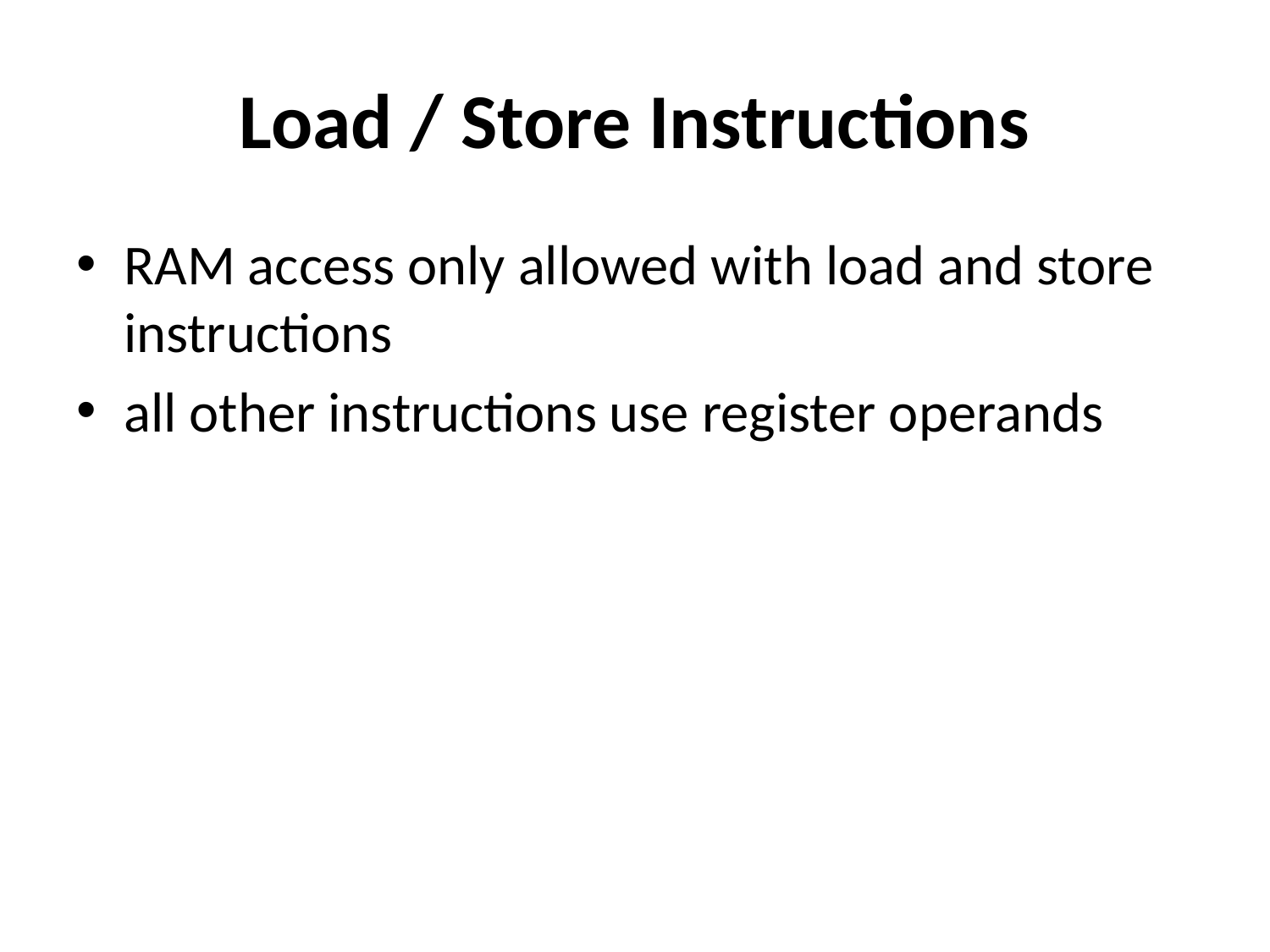

# Load / Store Instructions
RAM access only allowed with load and store instructions
all other instructions use register operands